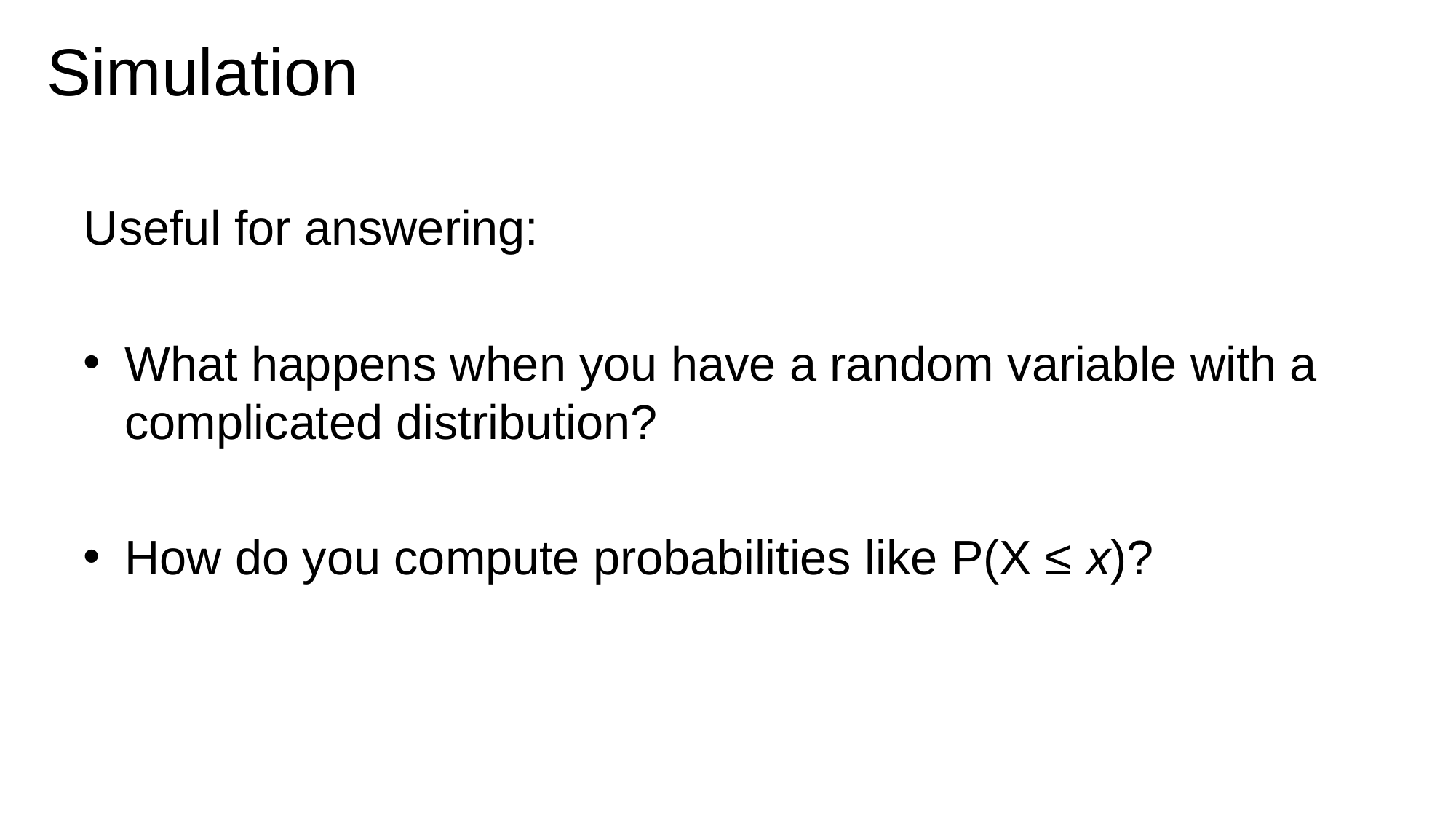

# Simulation
Useful for answering:

What happens when you have a random variable with a complicated distribution?

How do you compute probabilities like P(X ≤ x)?